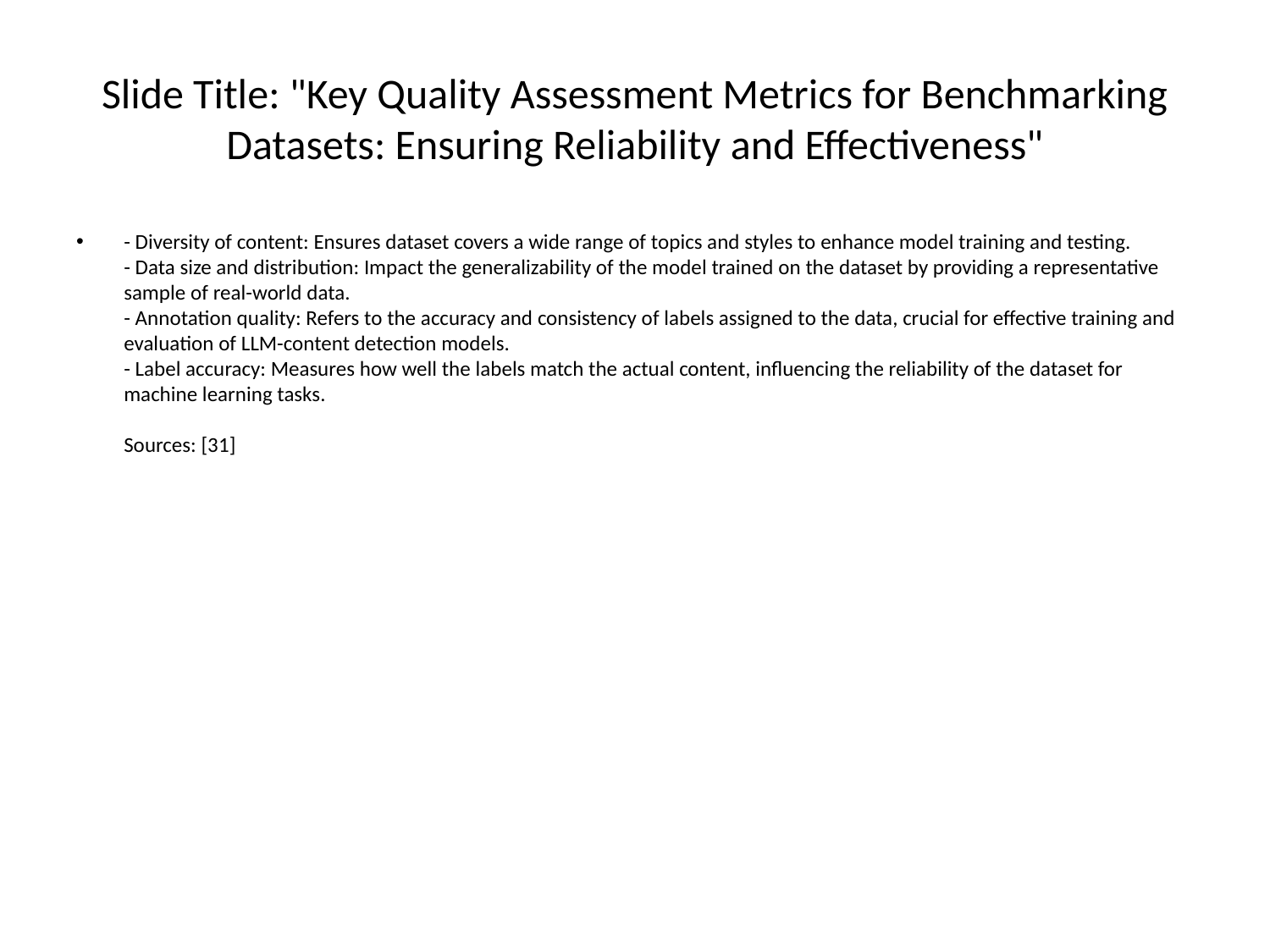

# Slide Title: "Key Quality Assessment Metrics for Benchmarking Datasets: Ensuring Reliability and Effectiveness"
- Diversity of content: Ensures dataset covers a wide range of topics and styles to enhance model training and testing.
- Data size and distribution: Impact the generalizability of the model trained on the dataset by providing a representative sample of real-world data.
- Annotation quality: Refers to the accuracy and consistency of labels assigned to the data, crucial for effective training and evaluation of LLM-content detection models.
- Label accuracy: Measures how well the labels match the actual content, influencing the reliability of the dataset for machine learning tasks.
Sources: [31]